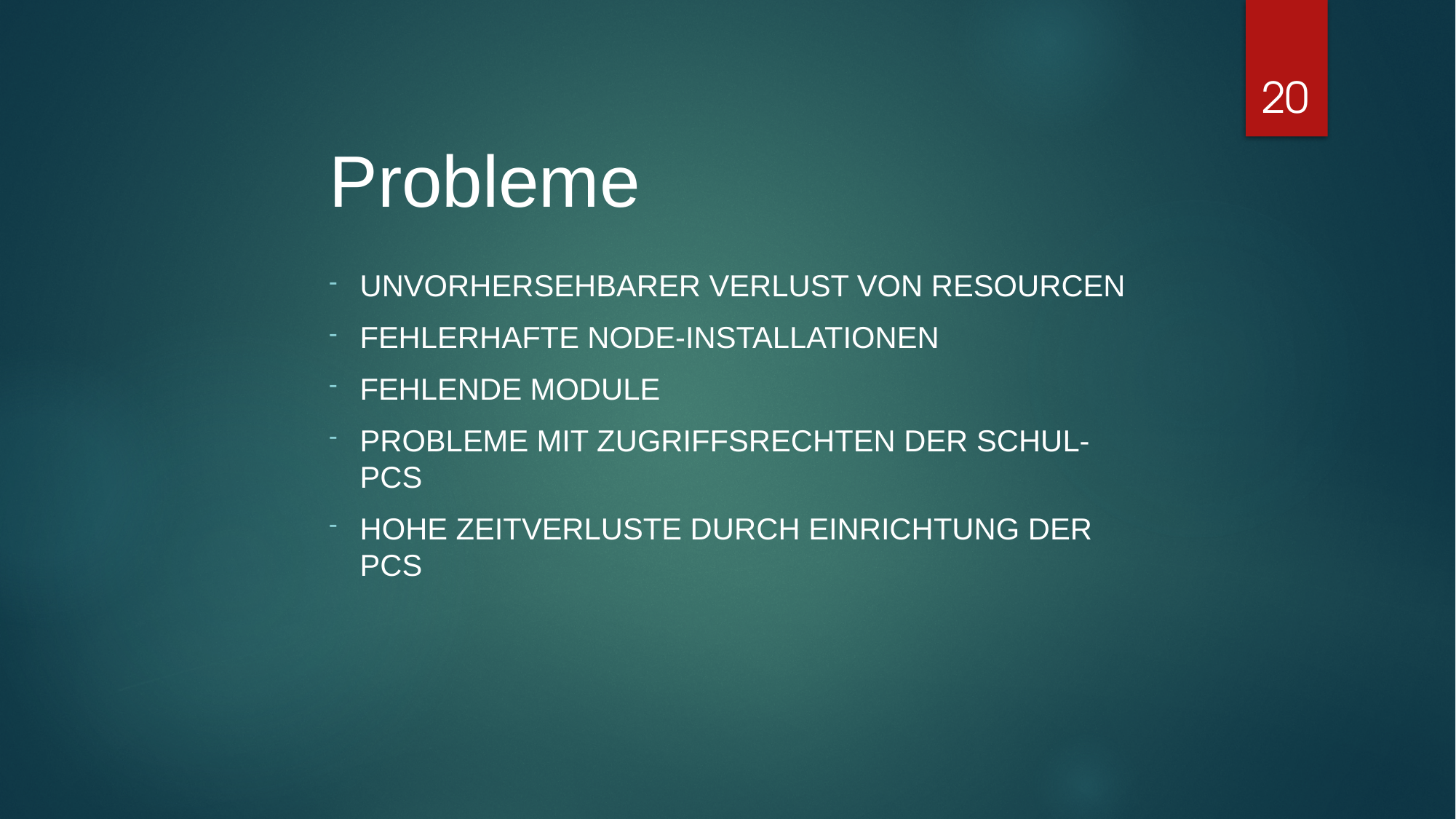

# Probleme
20
Unvorhersehbarer Verlust von Resourcen
Fehlerhafte Node-Installationen
Fehlende Module
Probleme mit Zugriffsrechten der Schul-PCs
Hohe Zeitverluste durch Einrichtung der PCs